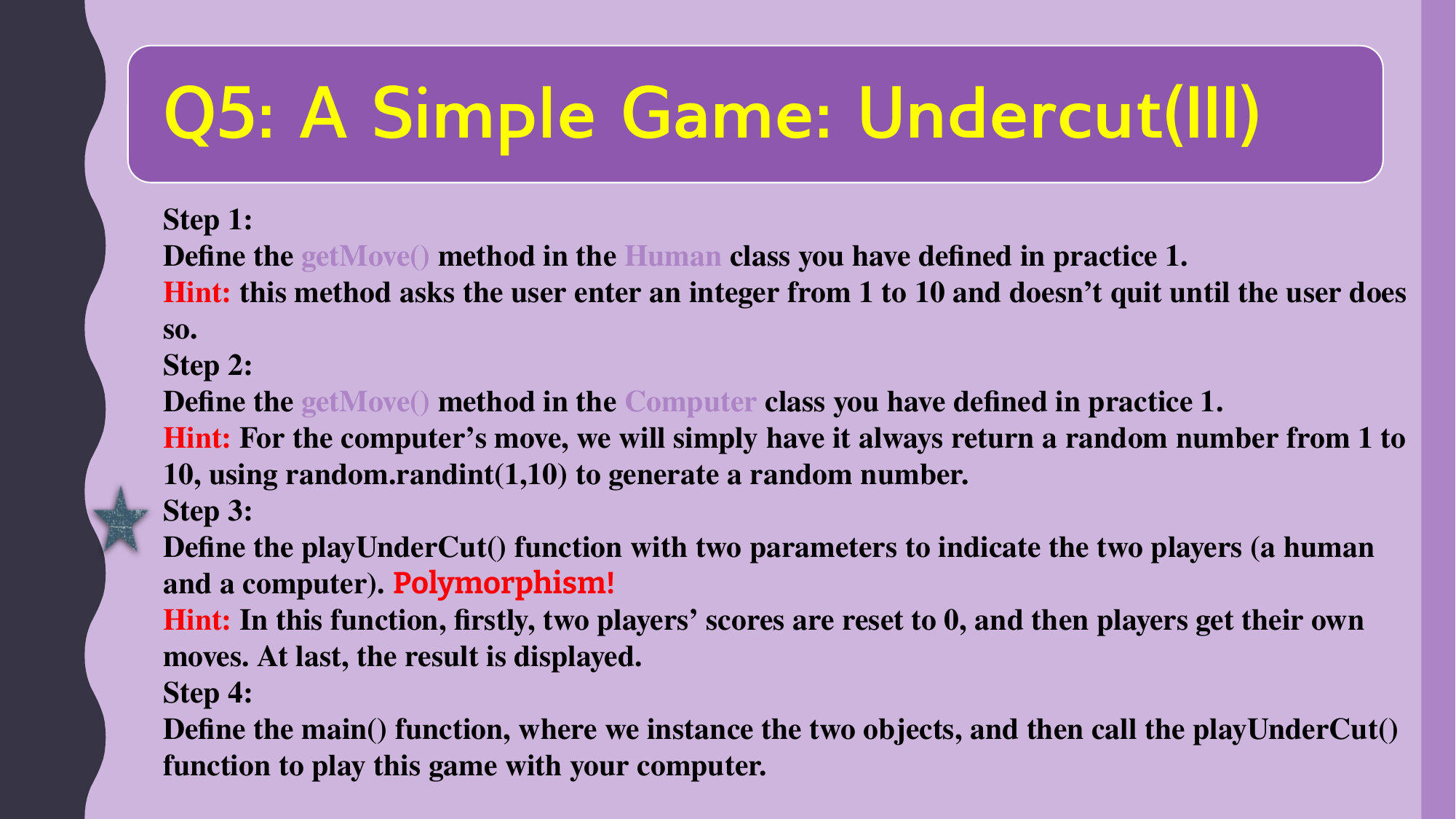

Q5: A Simple Game: Undercut(III)
Step 1:
Define the getMove() method in the Human class you have defined in practice 1.
Hint: this method asks the user enter an integer from 1 to 10 and doesn’t quit until the user does so.
Step 2:
Define the getMove() method in the Computer class you have defined in practice 1.
Hint: For the computer’s move, we will simply have it always return a random number from 1 to 10, using random.randint(1,10) to generate a random number.
Step 3:
Define the playUnderCut() function with two parameters to indicate the two players (a human and a computer). Polymorphism!
Hint: In this function, firstly, two players’ scores are reset to 0, and then players get their own moves. At last, the result is displayed.
Step 4:
Define the main() function, where we instance the two objects, and then call the playUnderCut() function to play this game with your computer.